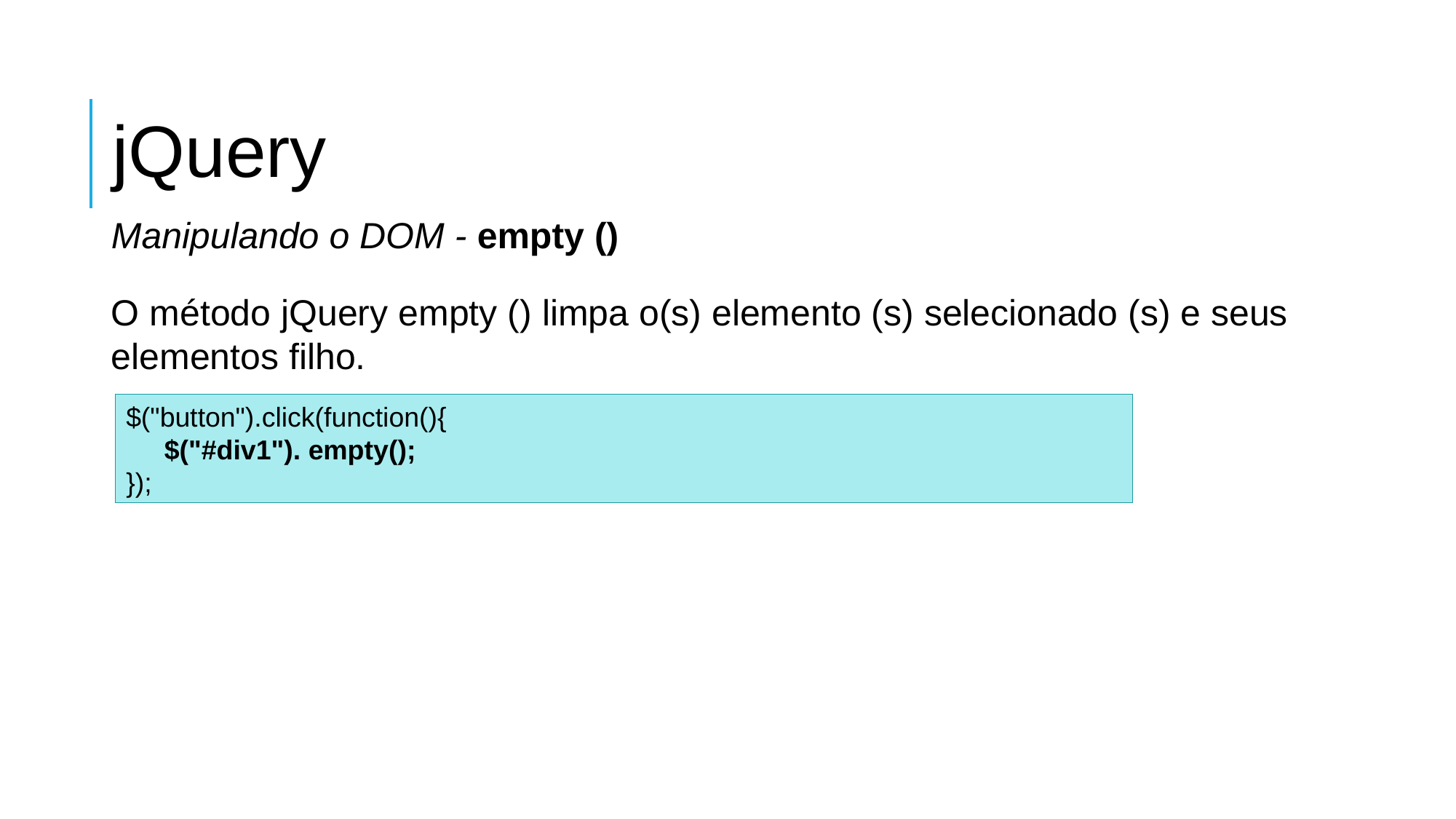

jQuery
Manipulando o DOM - empty ()

O método jQuery empty () limpa o(s) elemento (s) selecionado (s) e seus elementos filho.
$("button").click(function(){
     $("#div1"). empty();
});